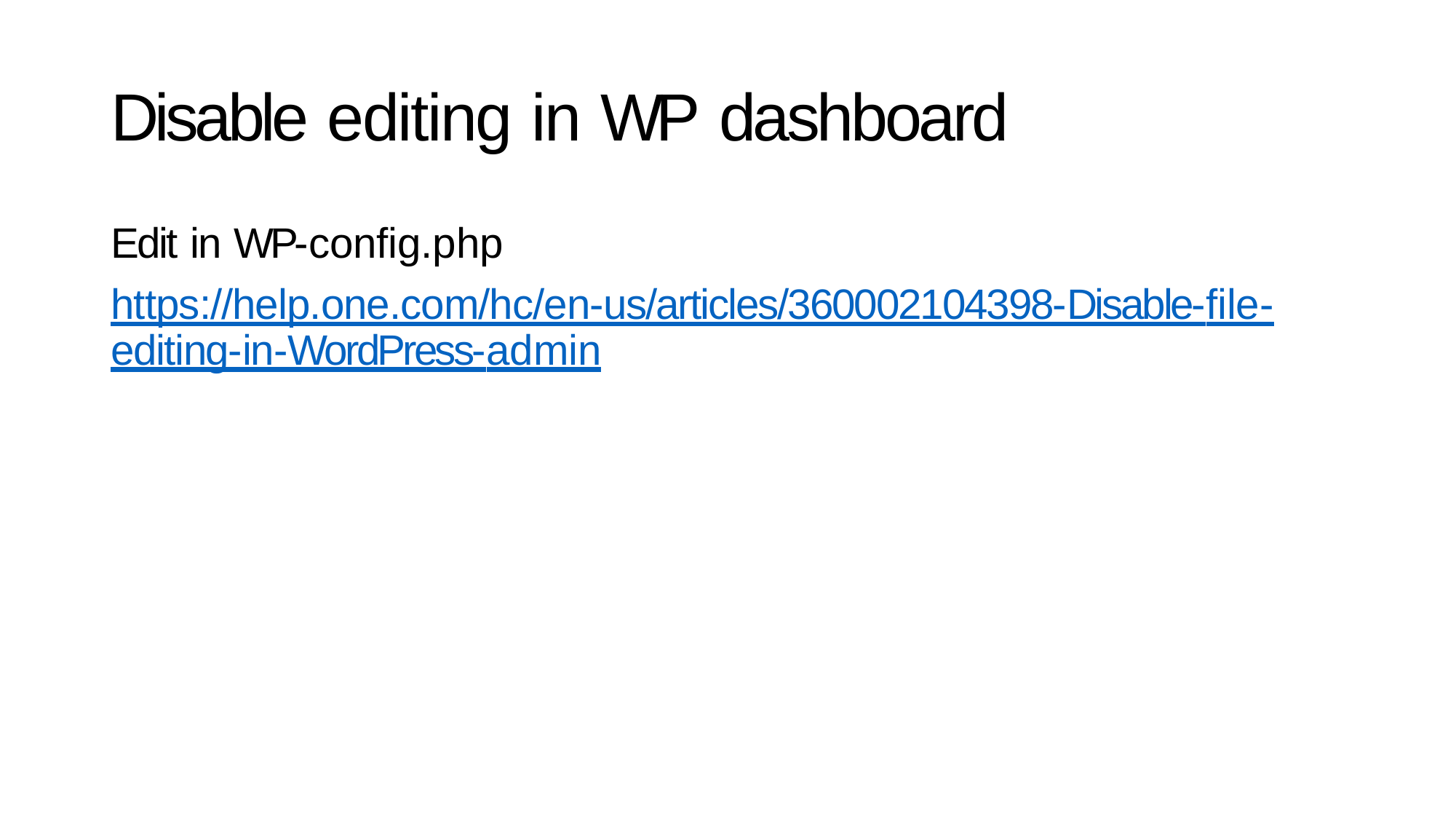

# Disable editing in WP dashboard
Edit in WP-config.php
https://help.one.com/hc/en-us/articles/360002104398-Disable-file- editing-in-WordPress-admin